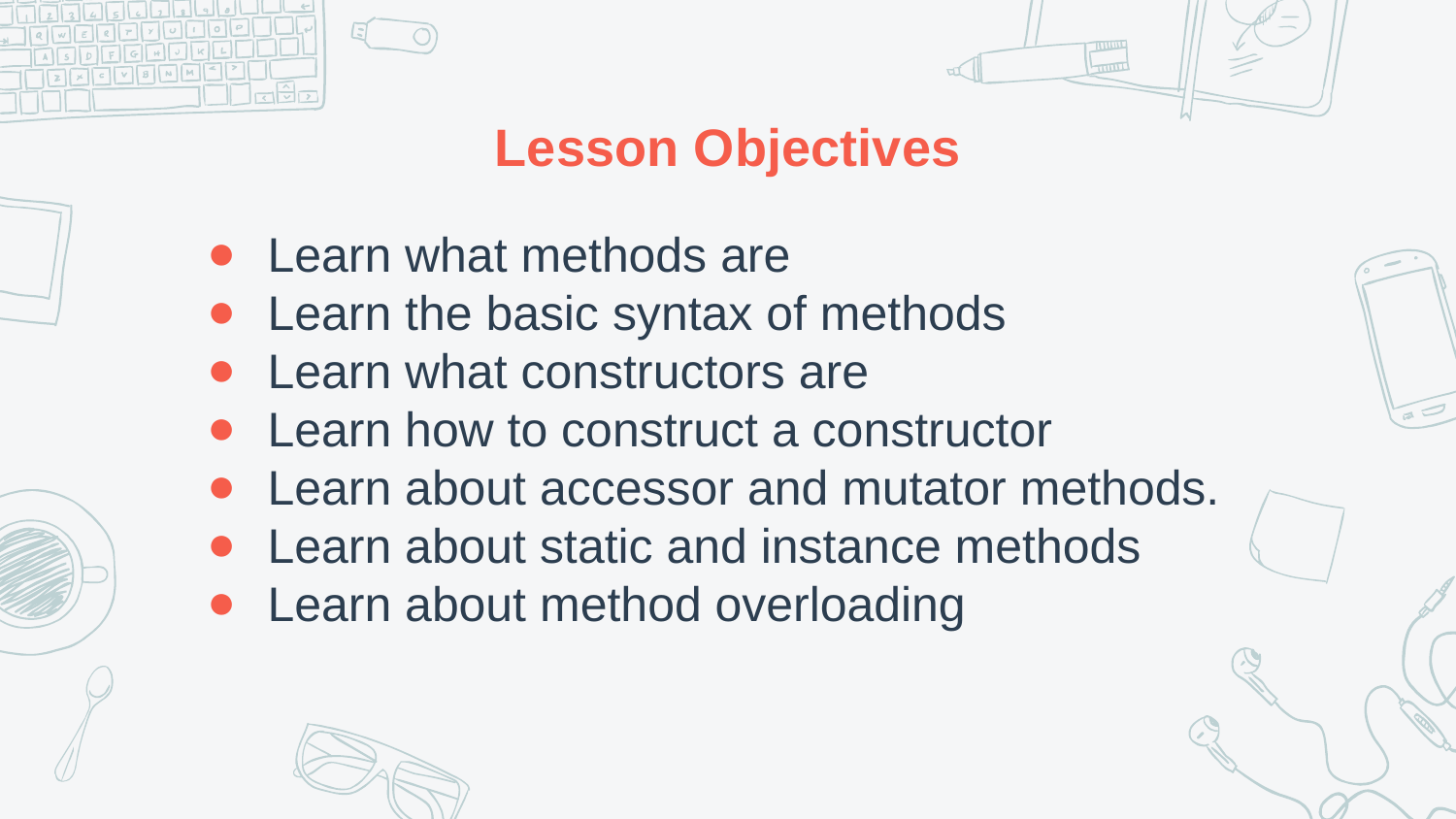

# Lesson Objectives
Learn what methods are
Learn the basic syntax of methods
Learn what constructors are
Learn how to construct a constructor
Learn about accessor and mutator methods.
Learn about static and instance methods
Learn about method overloading